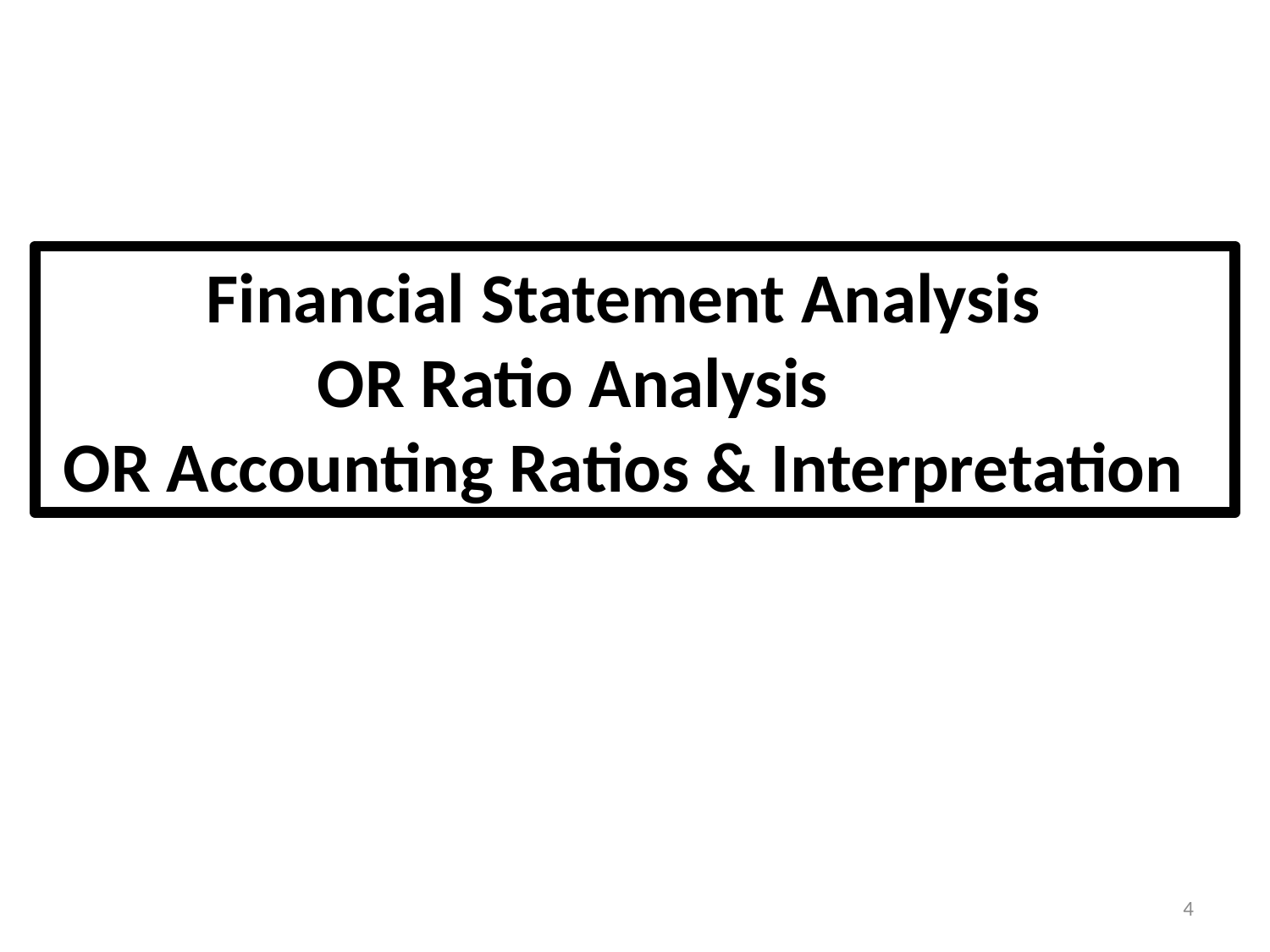

Financial Statement Analysis
                 OR Ratio Analysis
 OR Accounting Ratios & Interpretation
4